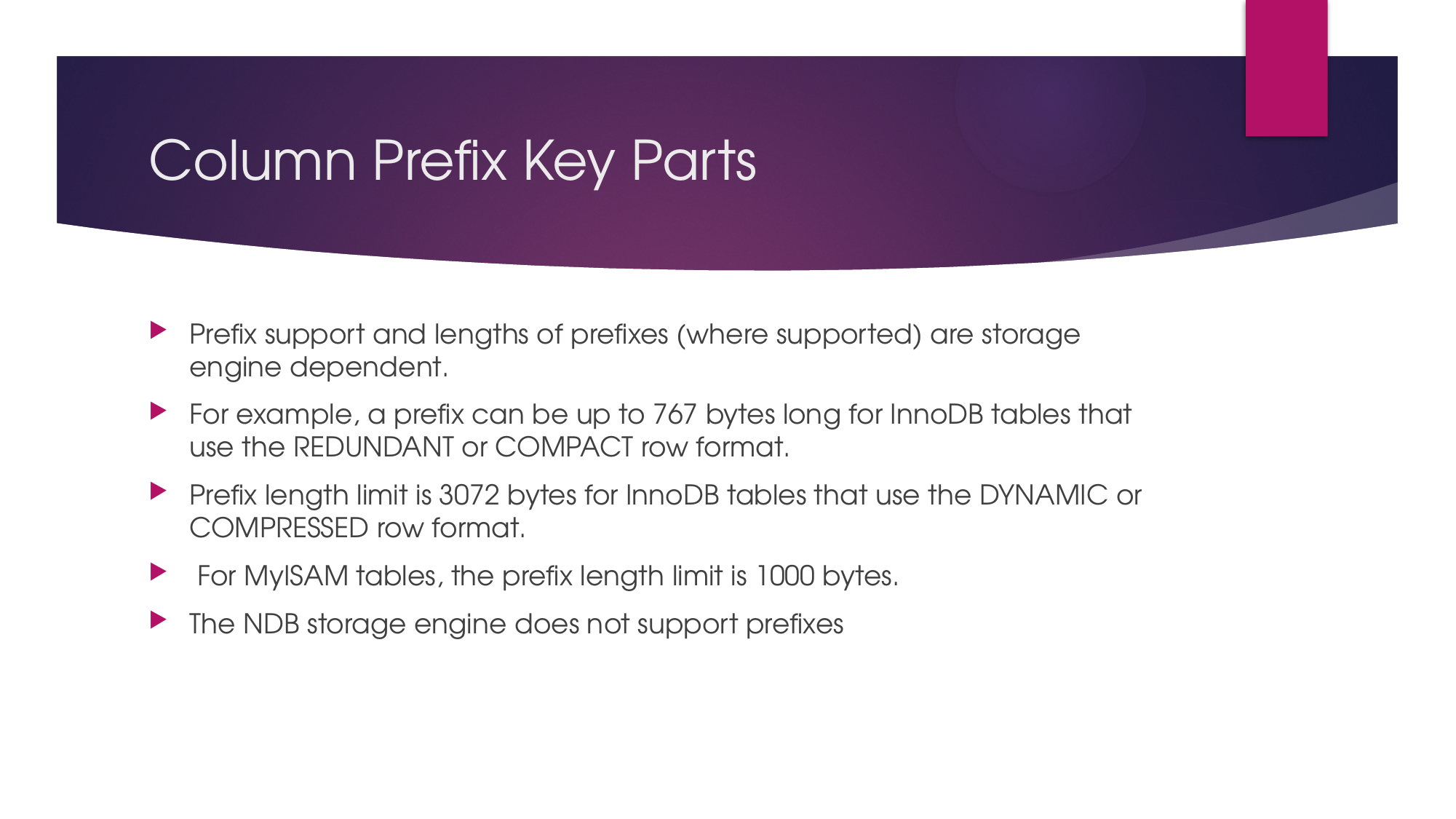

# Column Prefix Key Parts
Prefix support and lengths of prefixes (where supported) are storage engine dependent.
For example, a prefix can be up to 767 bytes long for InnoDB tables that use the REDUNDANT or COMPACT row format.
Prefix length limit is 3072 bytes for InnoDB tables that use the DYNAMIC or COMPRESSED row format.
 For MyISAM tables, the prefix length limit is 1000 bytes.
The NDB storage engine does not support prefixes